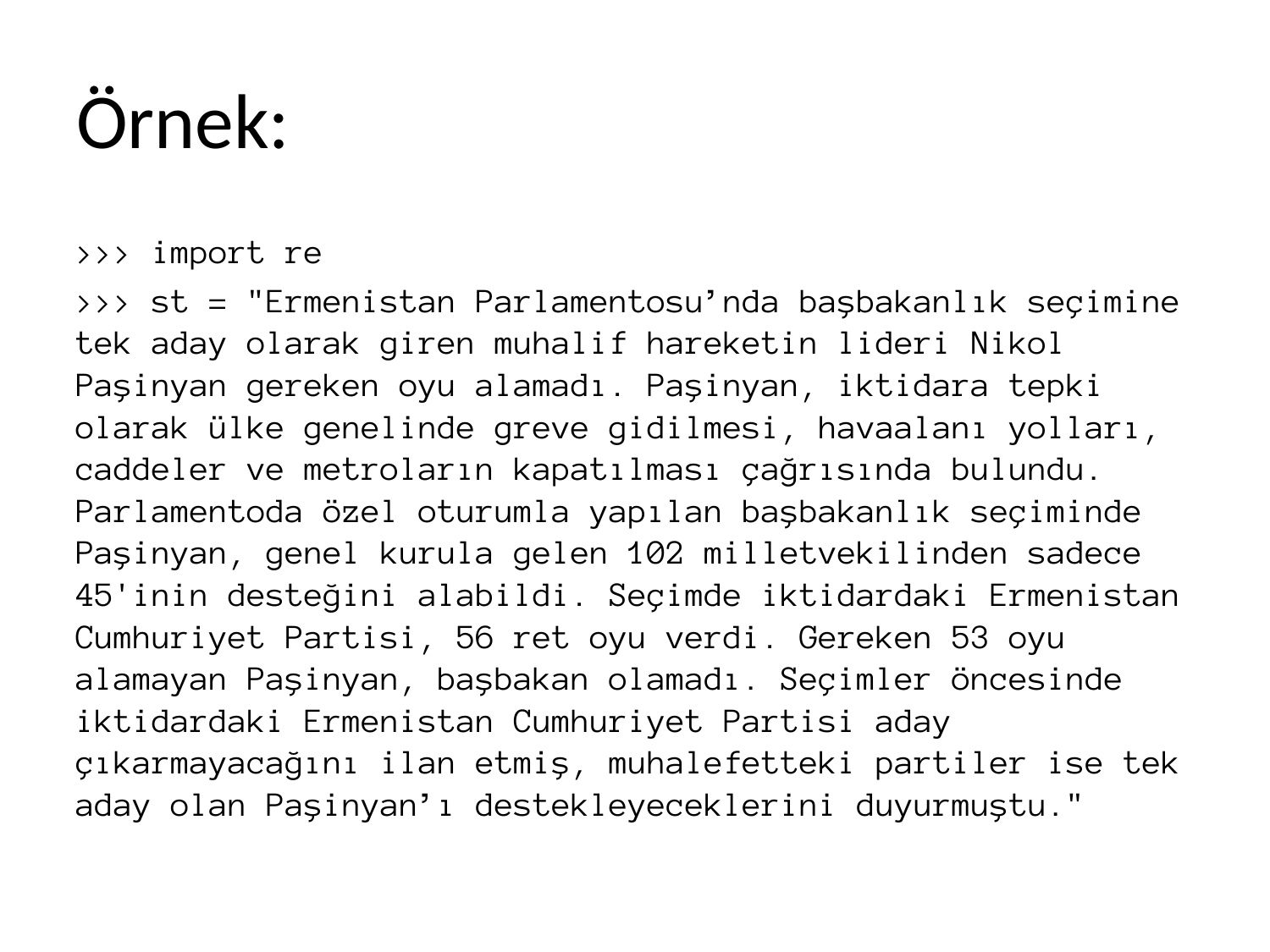

# Örnek:
>>> import re
>>> st = "Ermenistan Parlamentosu’nda başbakanlık seçimine tek aday olarak giren muhalif hareketin lideri Nikol Paşinyan gereken oyu alamadı. Paşinyan, iktidara tepki olarak ülke genelinde greve gidilmesi, havaalanı yolları, caddeler ve metroların kapatılması çağrısında bulundu. Parlamentoda özel oturumla yapılan başbakanlık seçiminde Paşinyan, genel kurula gelen 102 milletvekilinden sadece 45'inin desteğini alabildi. Seçimde iktidardaki Ermenistan Cumhuriyet Partisi, 56 ret oyu verdi. Gereken 53 oyu alamayan Paşinyan, başbakan olamadı. Seçimler öncesinde iktidardaki Ermenistan Cumhuriyet Partisi aday çıkarmayacağını ilan etmiş, muhalefetteki partiler ise tek aday olan Paşinyan’ı destekleyeceklerini duyurmuştu."